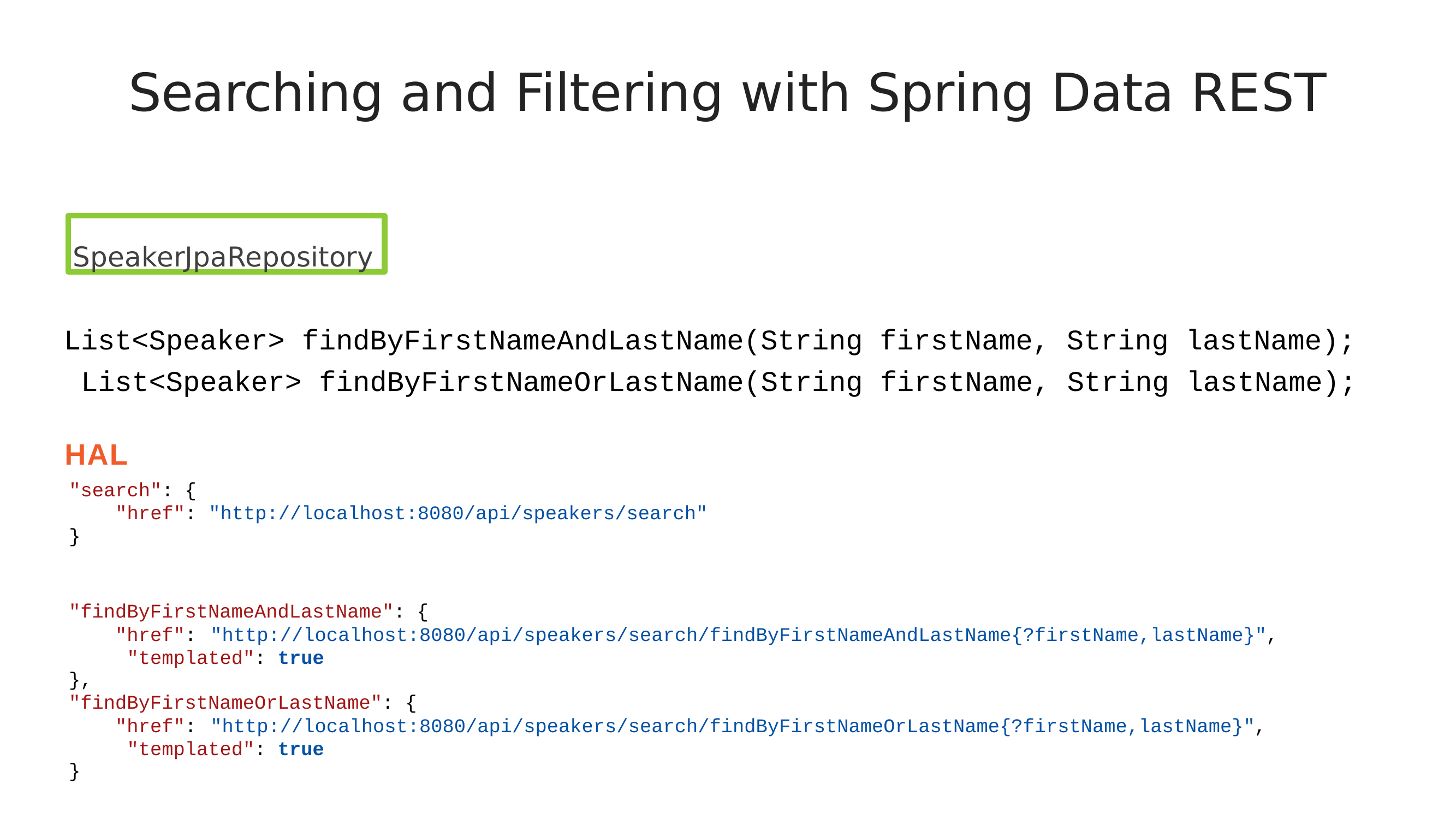

# Searching and Filtering with Spring Data REST
SpeakerJpaRepository
List<Speaker> findByFirstNameAndLastName(String firstName, String lastName);  List<Speaker> findByFirstNameOrLastName(String firstName, String lastName);

HAL
"search": {
"href": "http://localhost:8080/api/speakers/search"
}

"findByFirstNameAndLastName": {
"href": "http://localhost:8080/api/speakers/search/findByFirstNameAndLastName{?firstName,lastName}",  "templated": true
},
"findByFirstNameOrLastName": {
"href": "http://localhost:8080/api/speakers/search/findByFirstNameOrLastName{?firstName,lastName}",  "templated": true
}
5